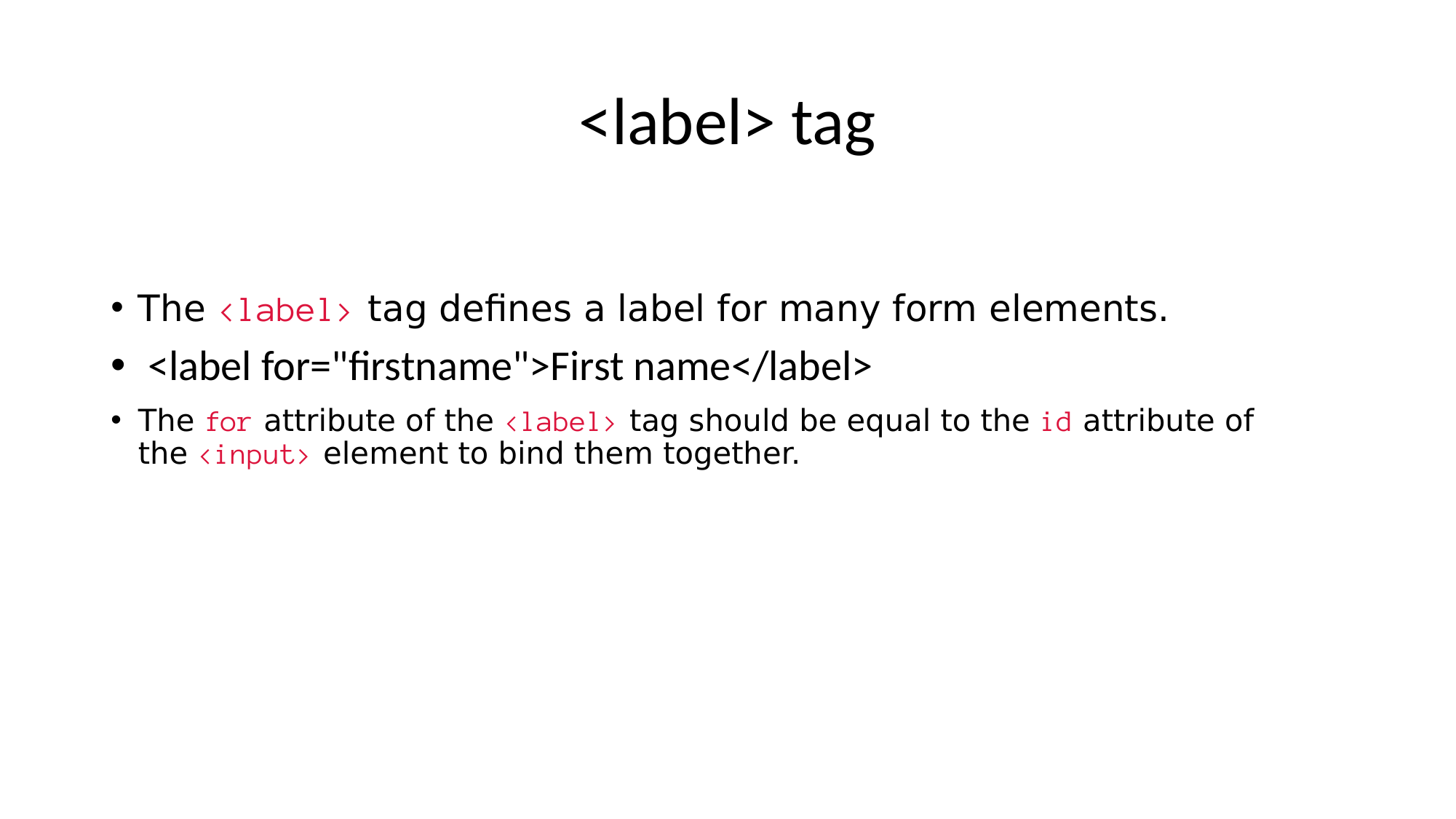

# <label> tag

The <label> tag defines a label for many form elements.
 <label for="firstname">First name</label>
The for attribute of the <label> tag should be equal to the id attribute of the <input> element to bind them together.